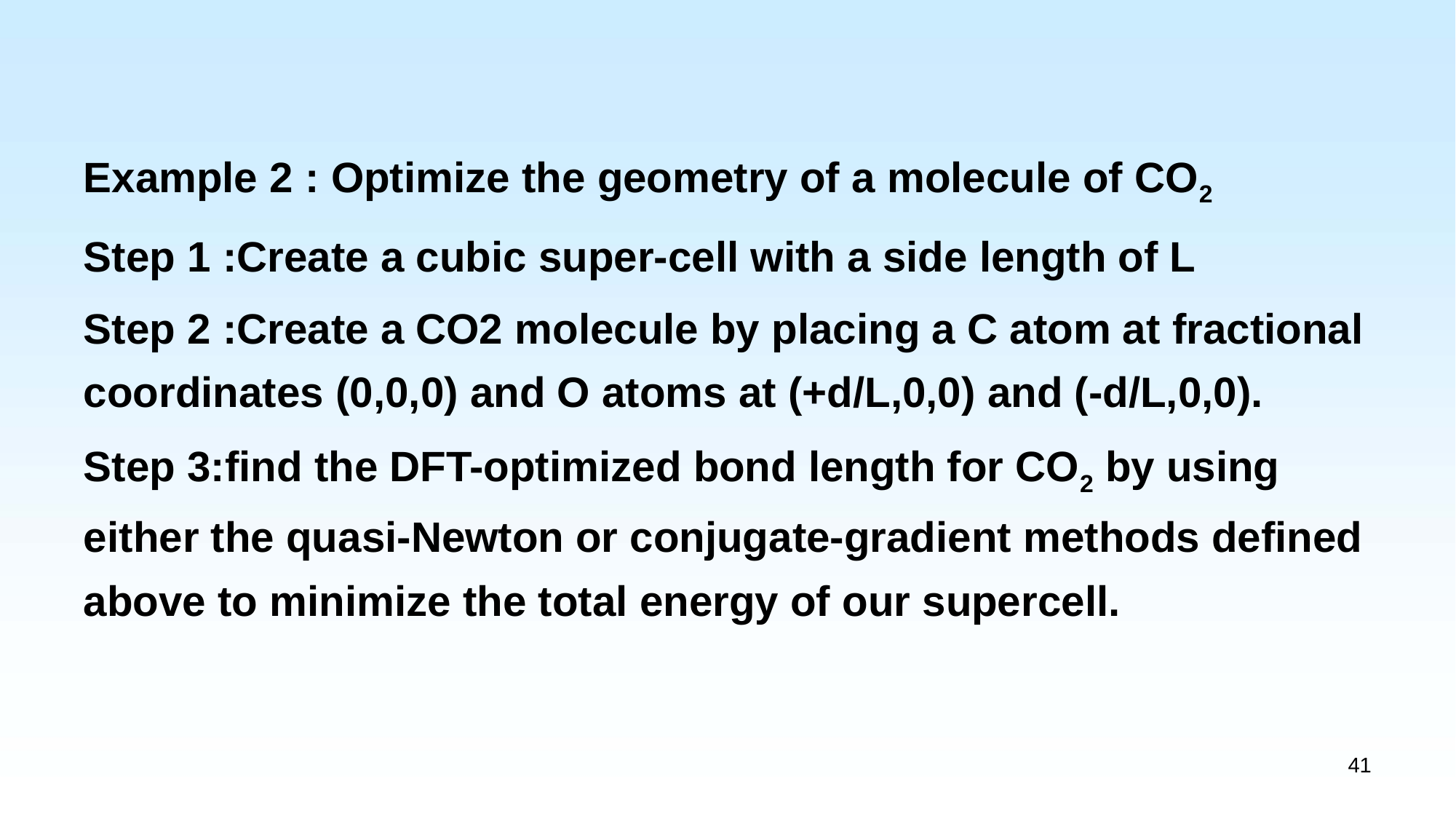

Example 2 : Optimize the geometry of a molecule of CO2
Step 1 :Create a cubic super-cell with a side length of L
Step 2 :Create a CO2 molecule by placing a C atom at fractional coordinates (0,0,0) and O atoms at (+d/L,0,0) and (-d/L,0,0).
Step 3:find the DFT-optimized bond length for CO2 by using either the quasi-Newton or conjugate-gradient methods defined above to minimize the total energy of our supercell.
41